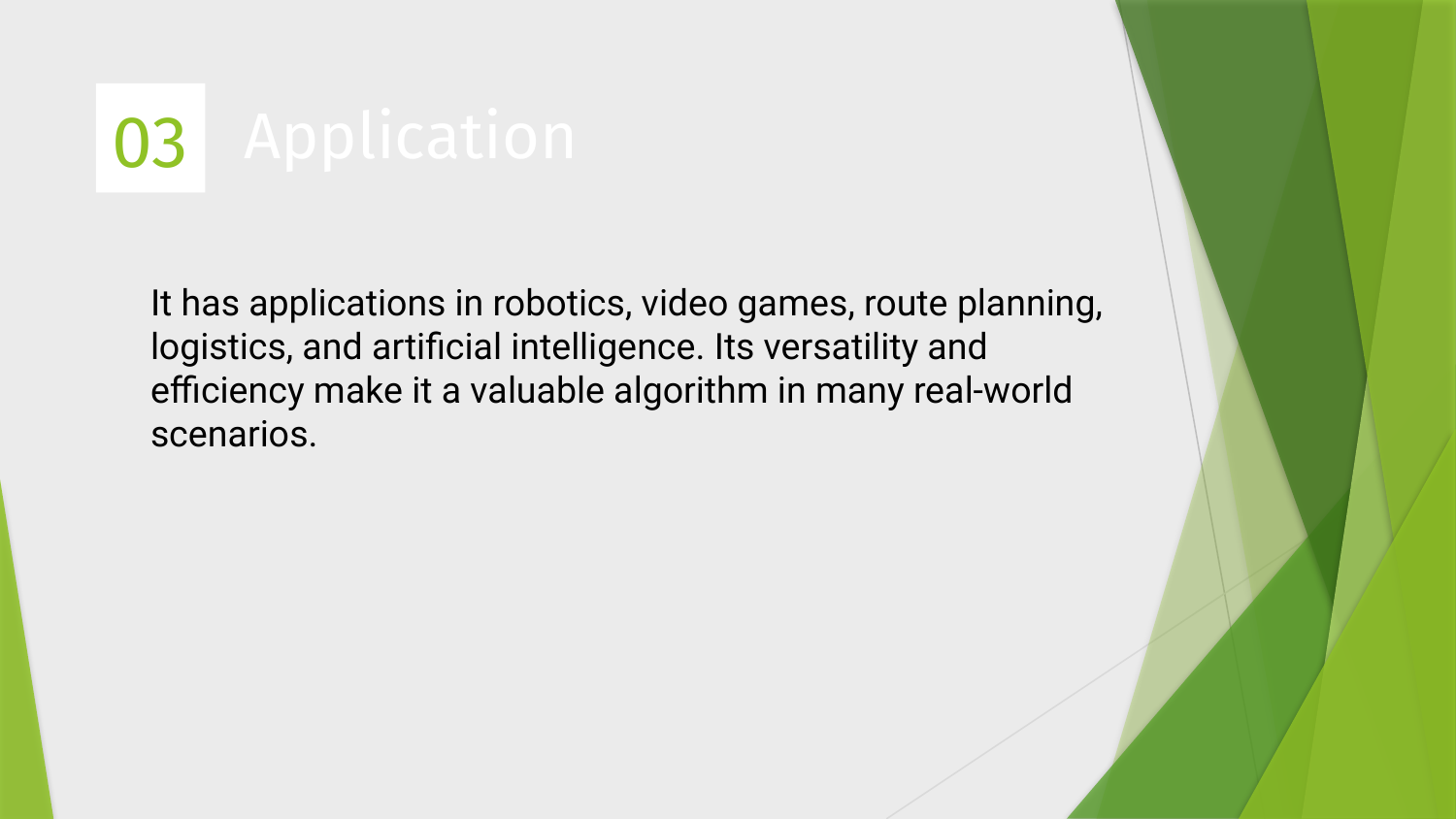

03
# Application
It has applications in robotics, video games, route planning, logistics, and artificial intelligence. Its versatility and efficiency make it a valuable algorithm in many real-world scenarios.